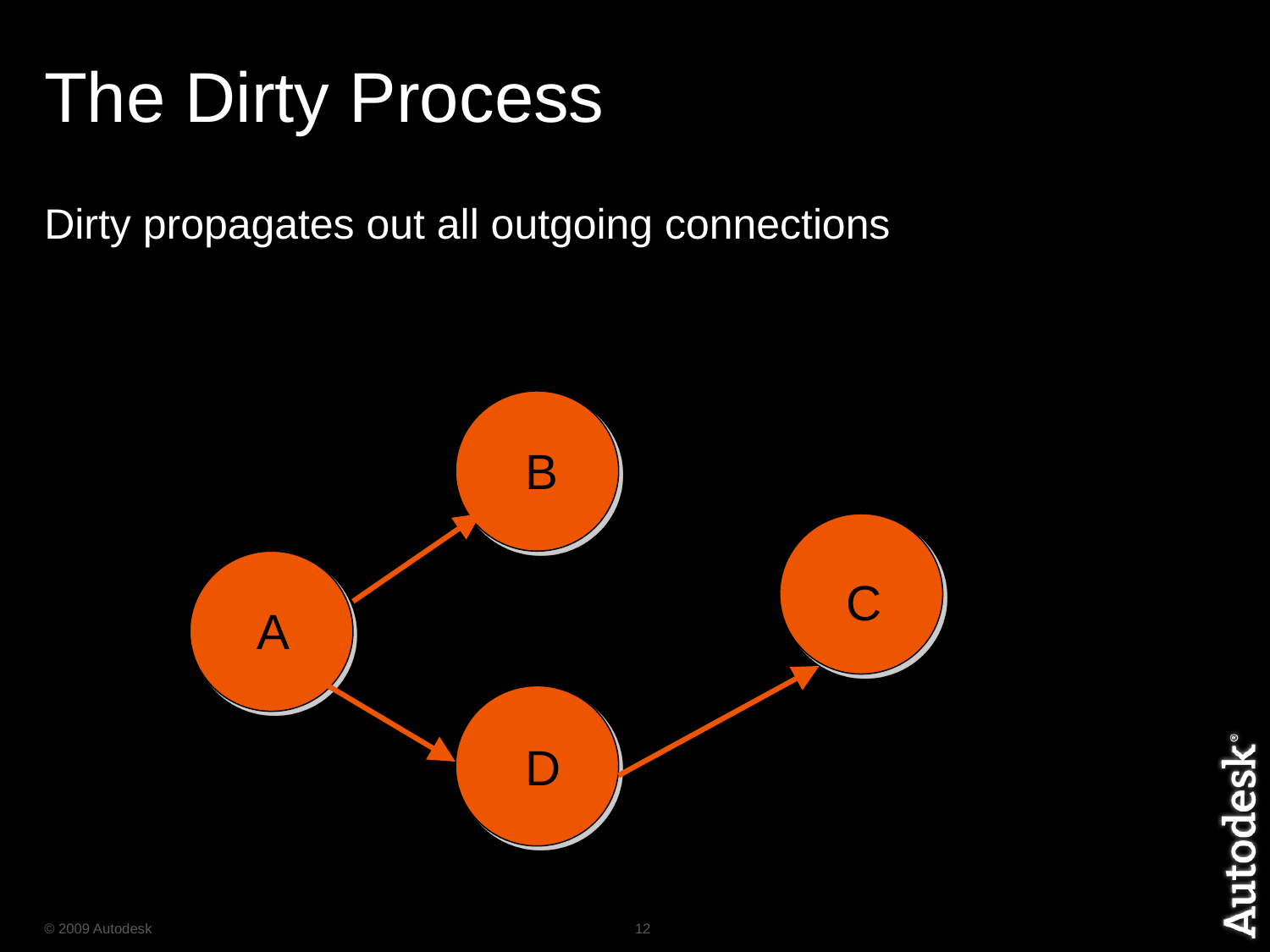

# The Dirty Process
Dirty propagates out all outgoing connections

B

C
A

D